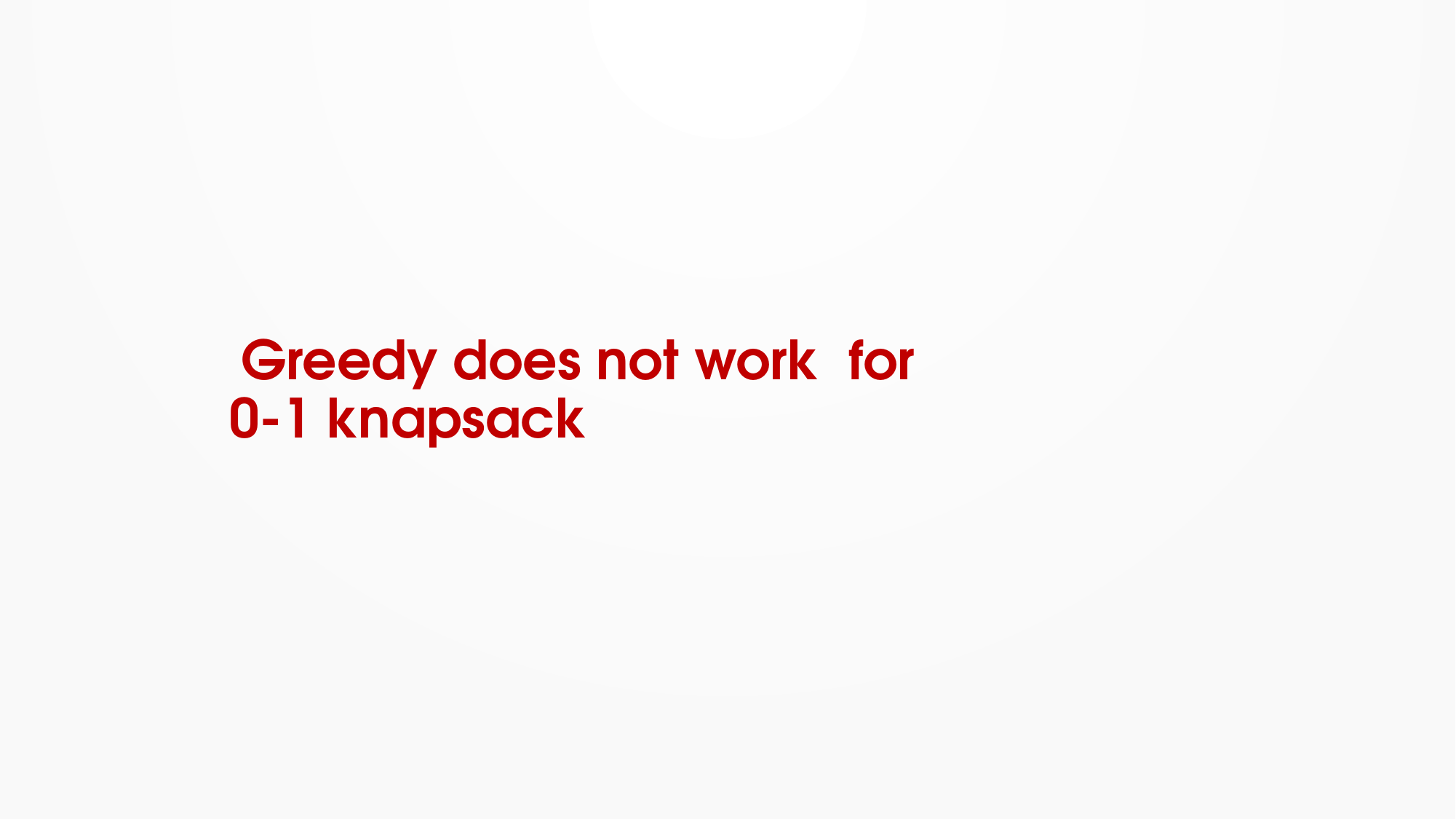

# Greedy does not work  for 0-1 knapsack